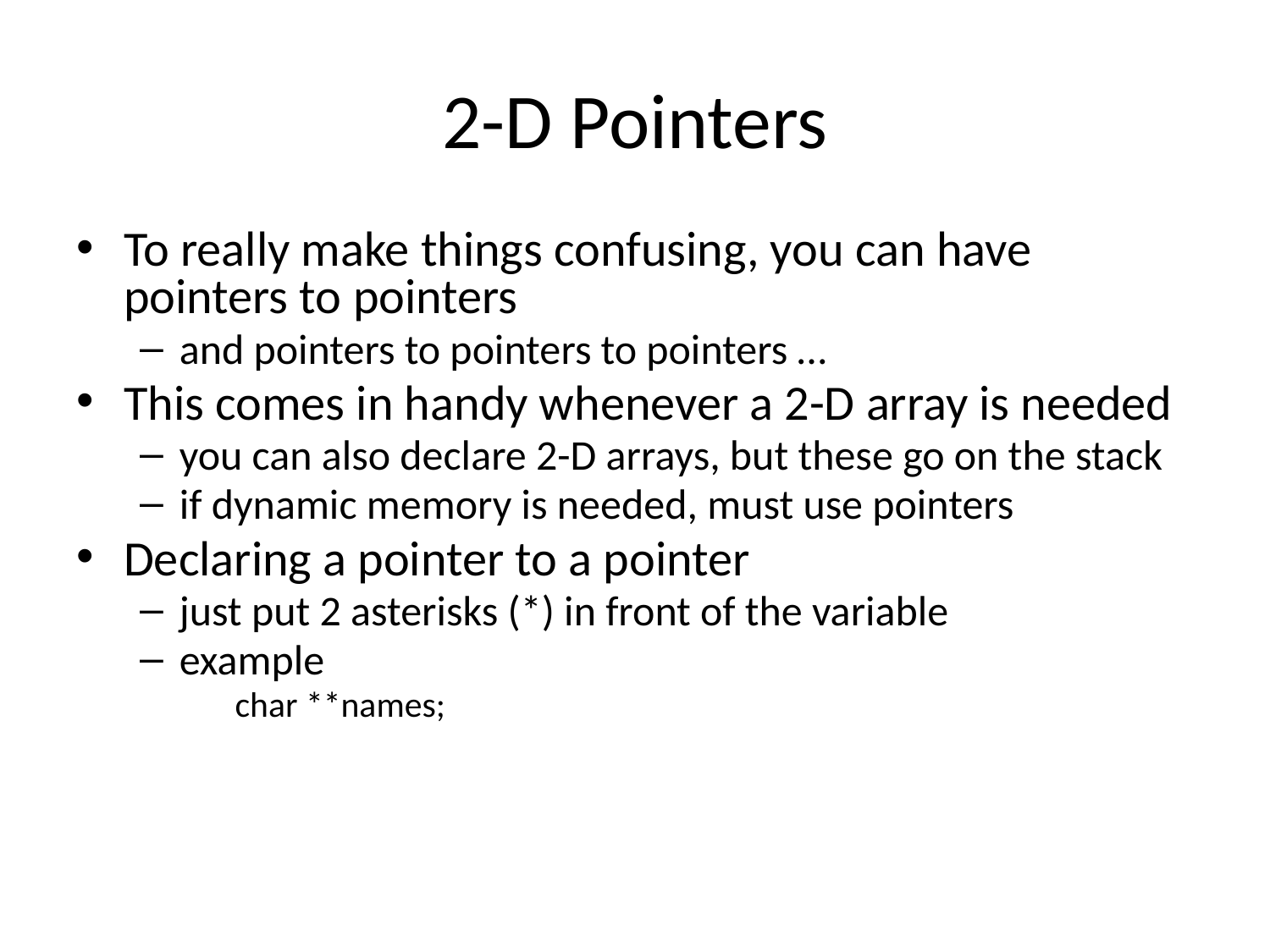

# 2-D Pointers
To really make things confusing, you can have pointers to pointers
and pointers to pointers to pointers …
This comes in handy whenever a 2-D array is needed
you can also declare 2-D arrays, but these go on the stack
if dynamic memory is needed, must use pointers
Declaring a pointer to a pointer
just put 2 asterisks (*) in front of the variable
example
	char **names;